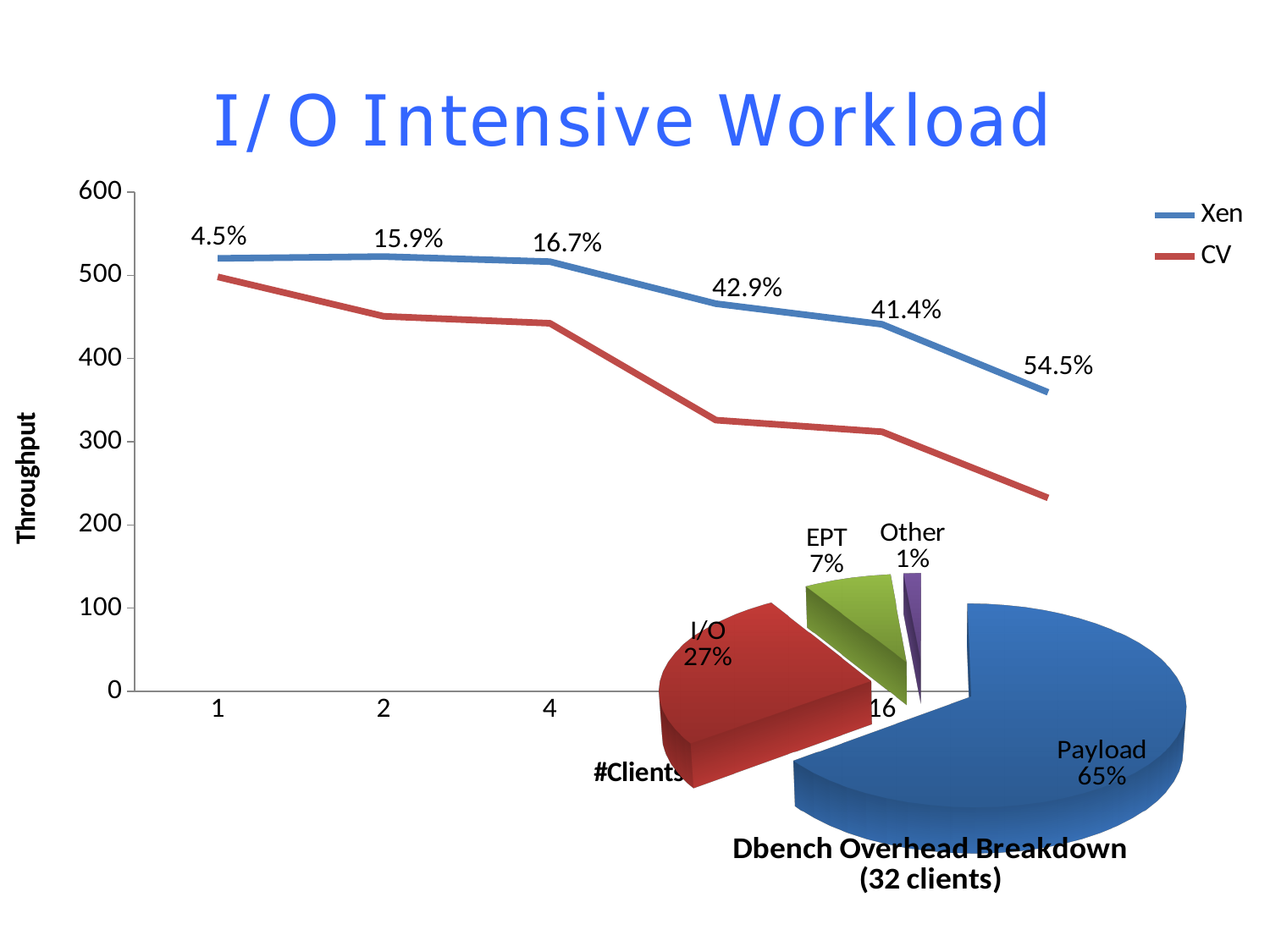

# I/O Intensive Workload

### Chart

| Category | Xen | CV |
|---|---|---|
| 1.0 | 520.271 | 498.07 |
| 2.0 | 522.495 | 450.692 |
| 4.0 | 516.279 | 442.341 |
| 8.0 | 465.818 | 325.891 |
| 16.0 | 441.061 | 311.868 |
| 32.0 | 359.314 | 232.522 |

[unsupported chart]